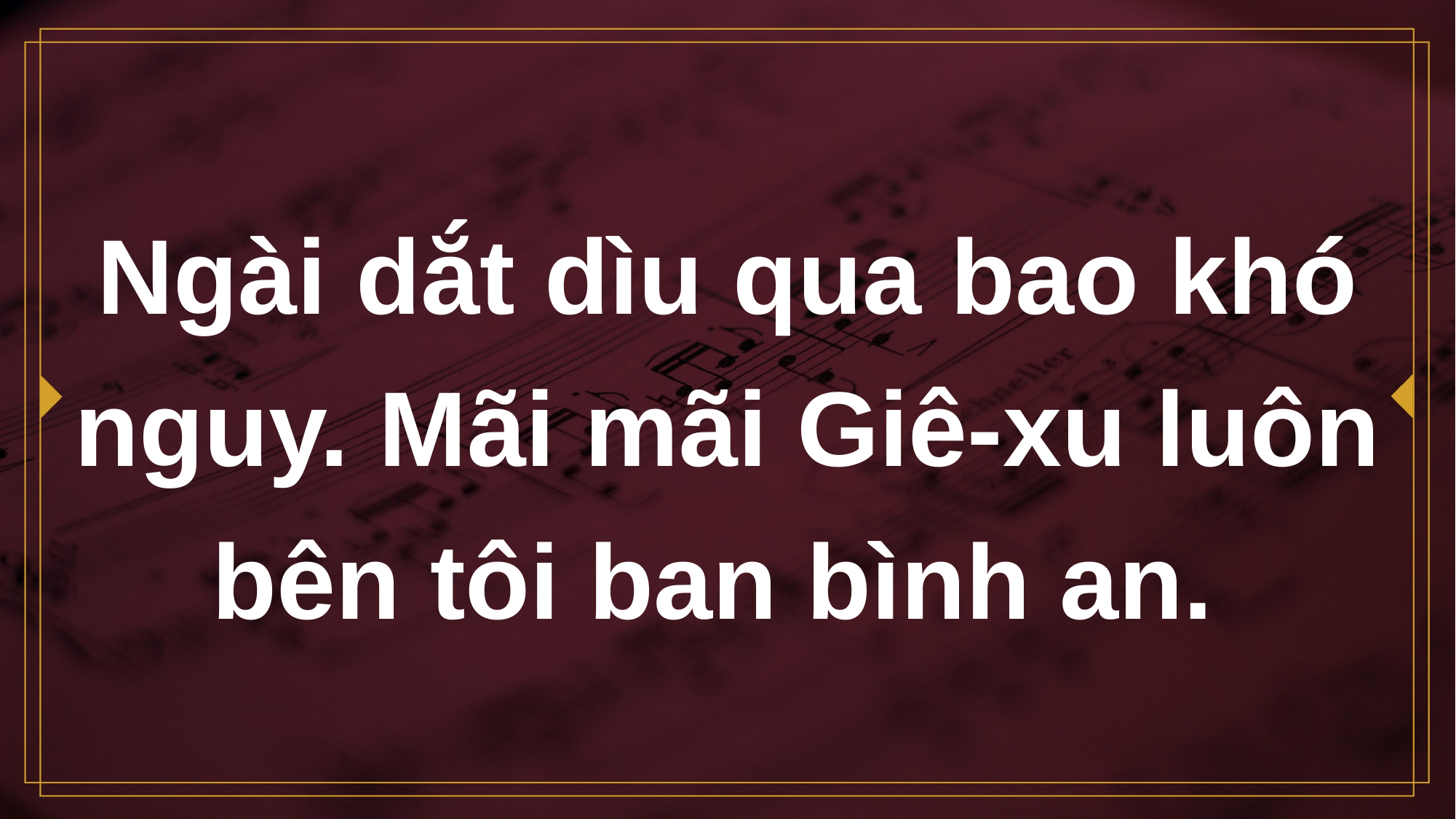

# Ngài dắt dìu qua bao khó nguy. Mãi mãi Giê-xu luôn bên tôi ban bình an.